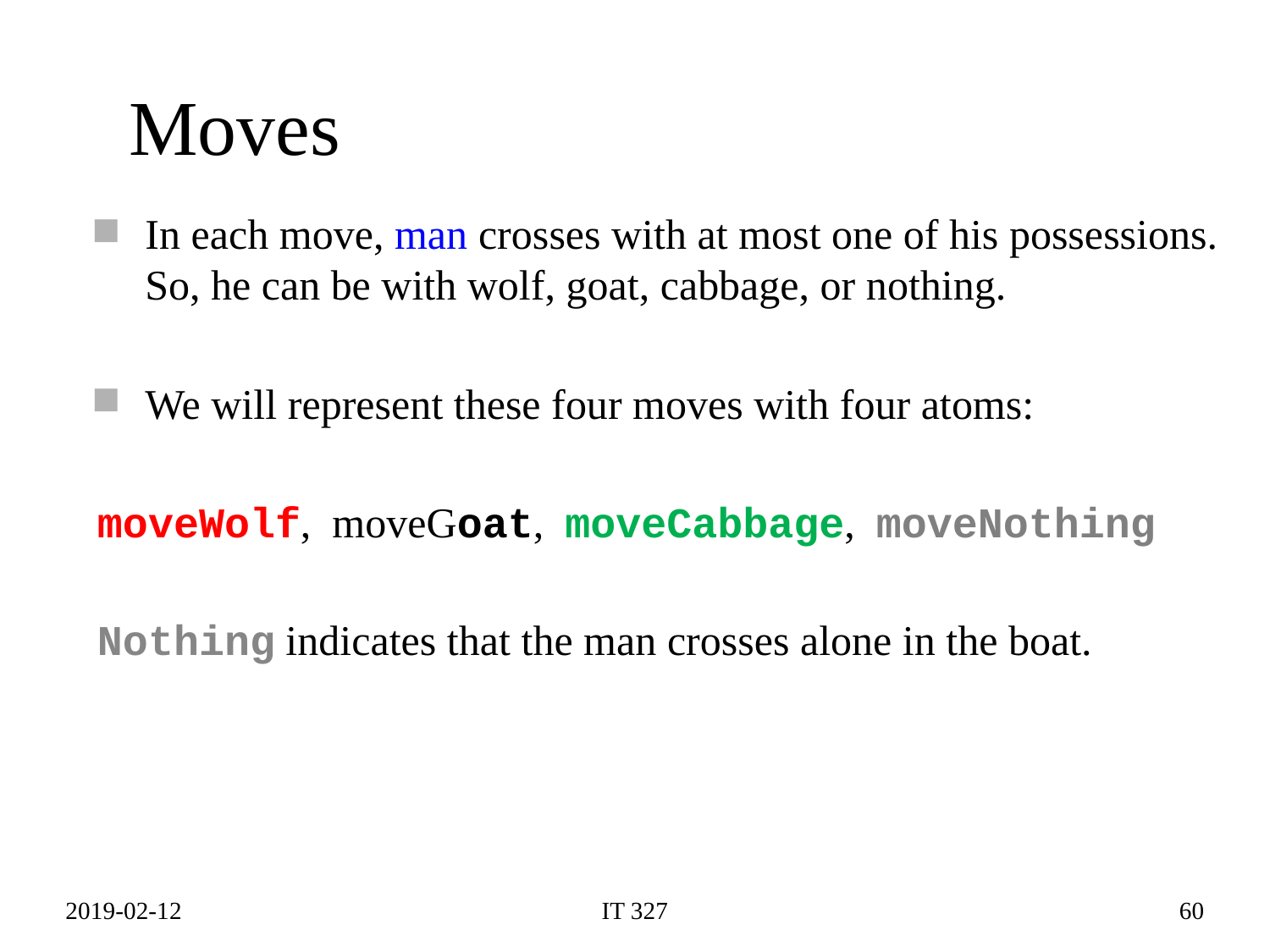

# Moves
In each move, man crosses with at most one of his possessions. So, he can be with wolf, goat, cabbage, or nothing.

We will represent these four moves with four atoms:

moveWolf,  moveGoat,  moveCabbage,  moveNothing

Nothing indicates that the man crosses alone in the boat.
2019-02-12
IT 327
60